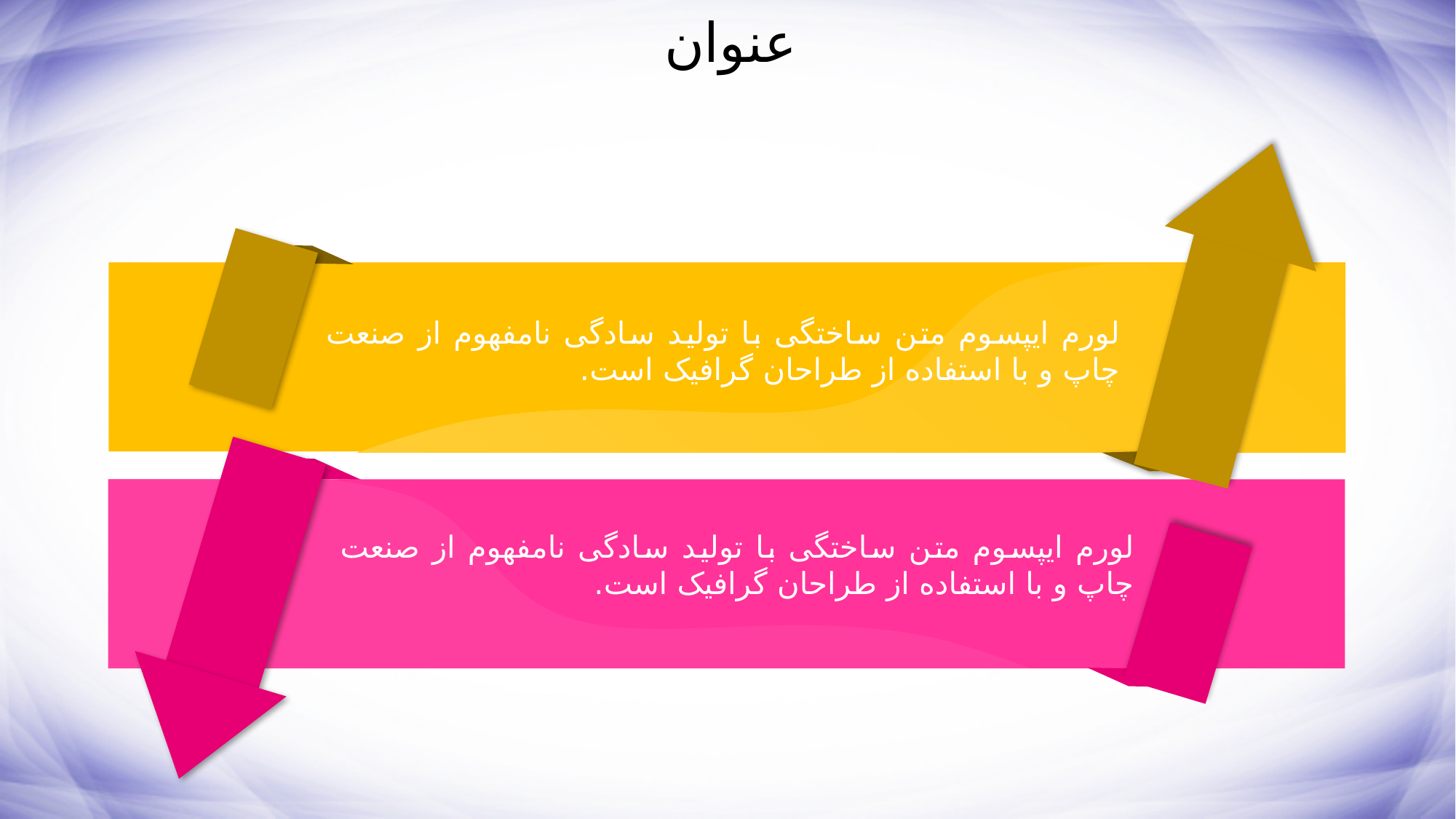

عنوان

لورم ایپسوم متن ساختگی با تولید سادگی نامفهوم از صنعت چاپ و با استفاده از طراحان گرافیک است.

لورم ایپسوم متن ساختگی با تولید سادگی نامفهوم از صنعت چاپ و با استفاده از طراحان گرافیک است.